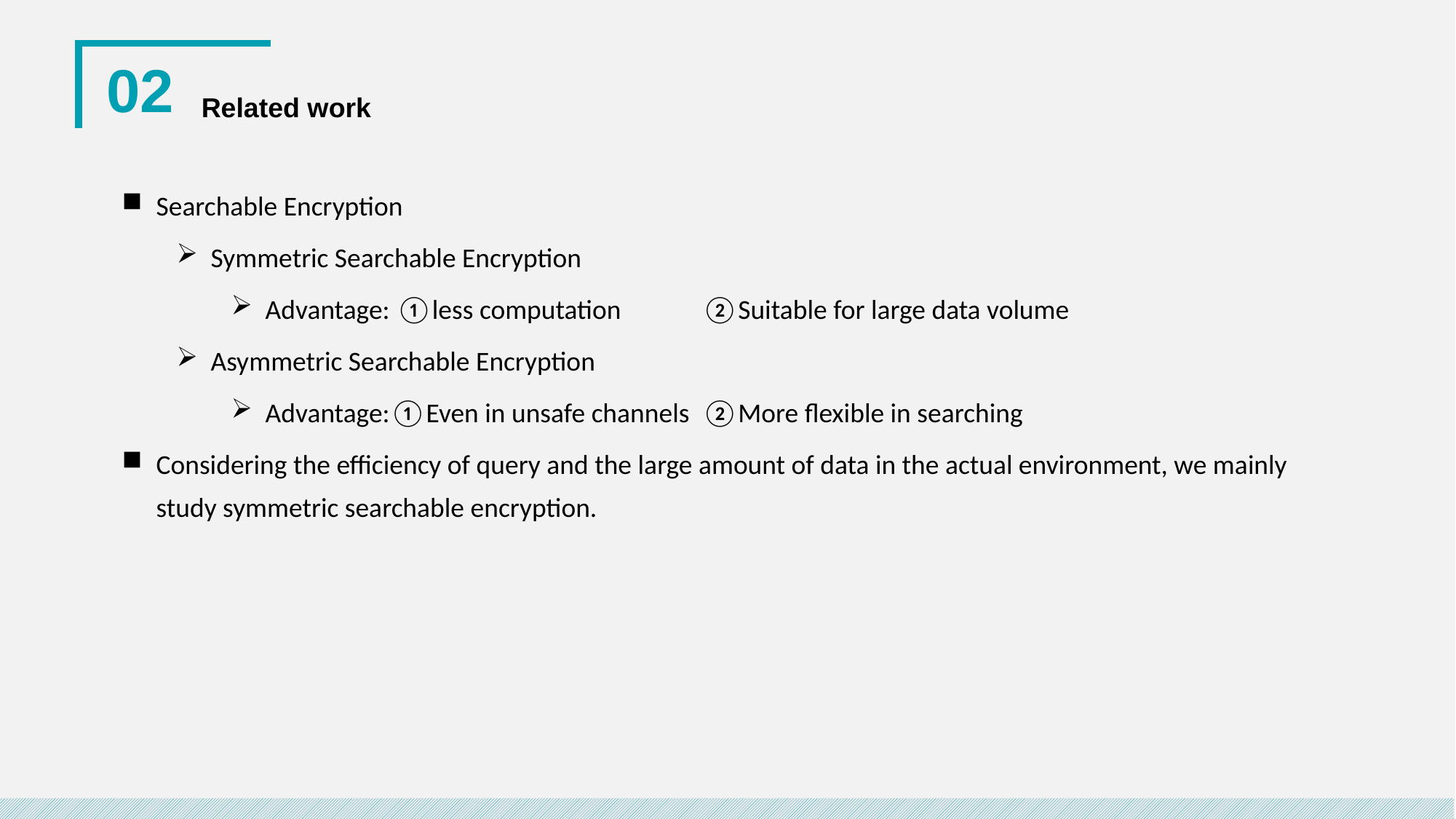

02
Related work
Searchable Encryption
Symmetric Searchable Encryption
Advantage: ①less computation	②Suitable for large data volume
Asymmetric Searchable Encryption
Advantage:①Even in unsafe channels	②More flexible in searching
Considering the efficiency of query and the large amount of data in the actual environment, we mainly study symmetric searchable encryption.